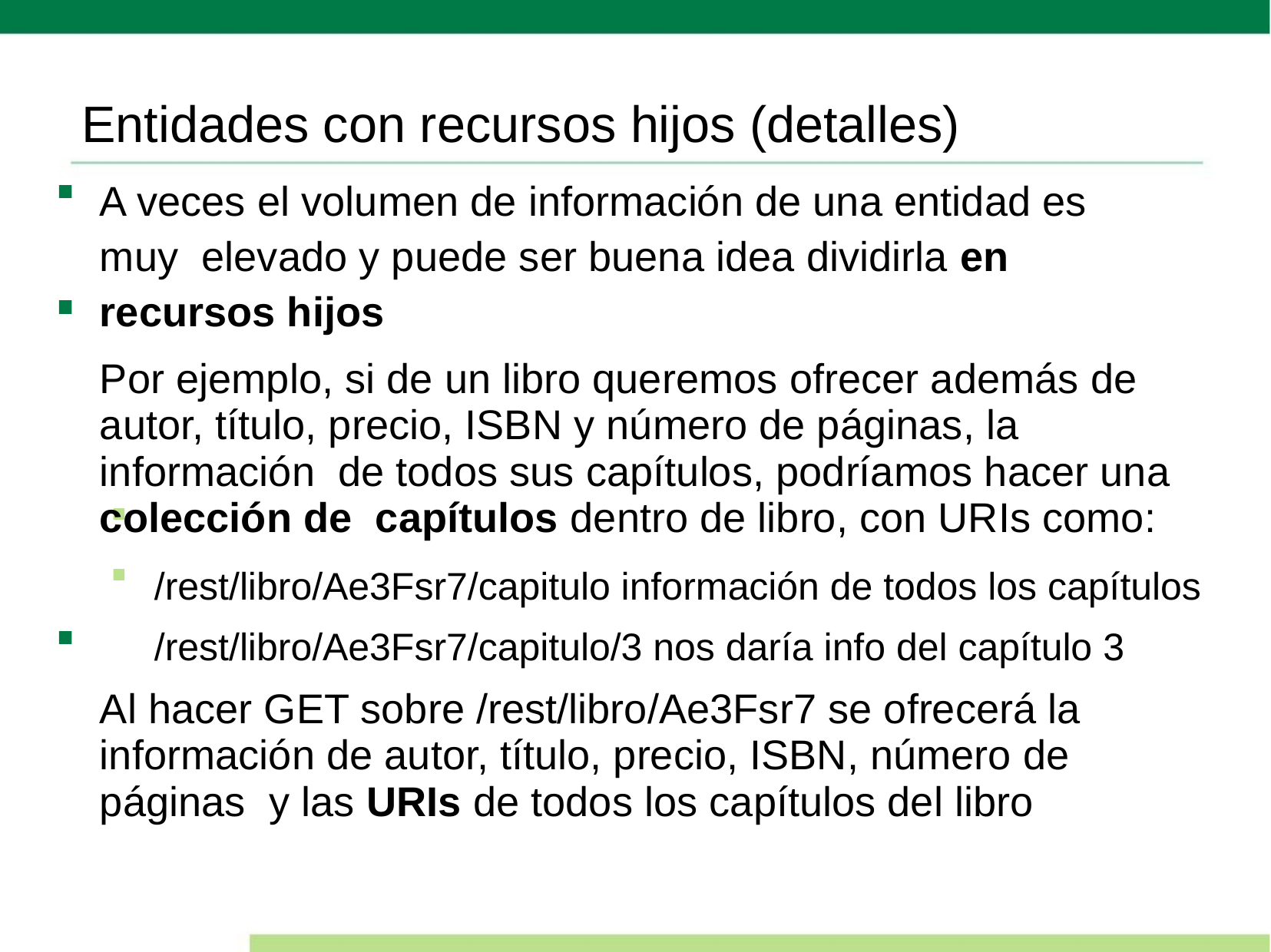

# Entidades con recursos hijos (detalles)
A veces el volumen de información de una entidad es muy  elevado y puede ser buena idea dividirla en recursos hijos
Por ejemplo, si de un libro queremos ofrecer además de  autor, título, precio, ISBN y número de páginas, la información  de todos sus capítulos, podríamos hacer una colección de  capítulos dentro de libro, con URIs como:
/rest/libro/Ae3Fsr7/capitulo información de todos los capítulos
/rest/libro/Ae3Fsr7/capitulo/3 nos daría info del capítulo 3
Al hacer GET sobre /rest/libro/Ae3Fsr7 se ofrecerá la  información de autor, título, precio, ISBN, número de páginas  y las URIs de todos los capítulos del libro